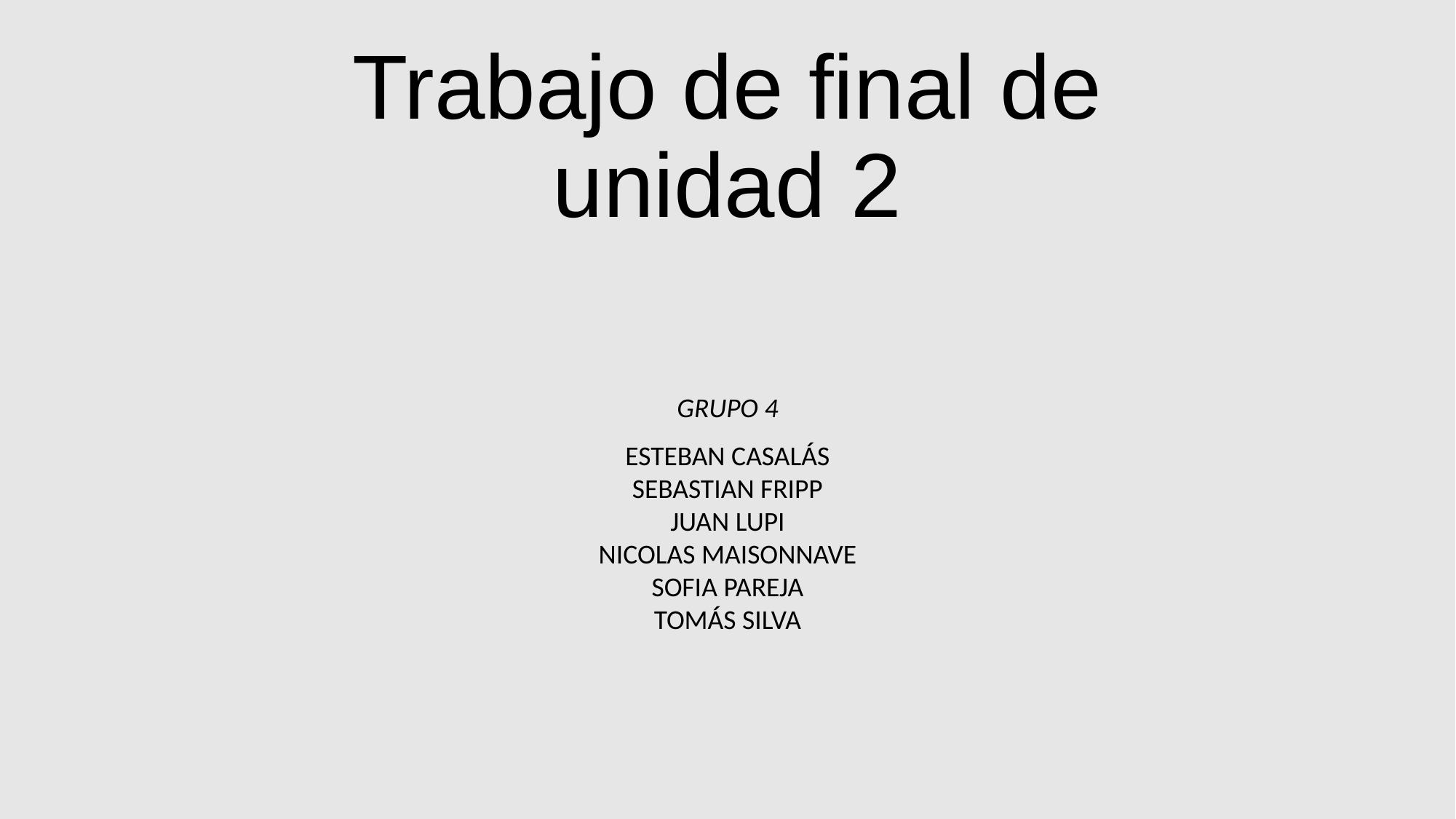

# Trabajo de final de unidad 2
GRUPO 4
ESTEBAN CASALáS
SEBASTIAN FRIPP
JUAN LUPI
NICOLAS MAISONNAVE
SOFIA PAREJA
TOMáS SILVA